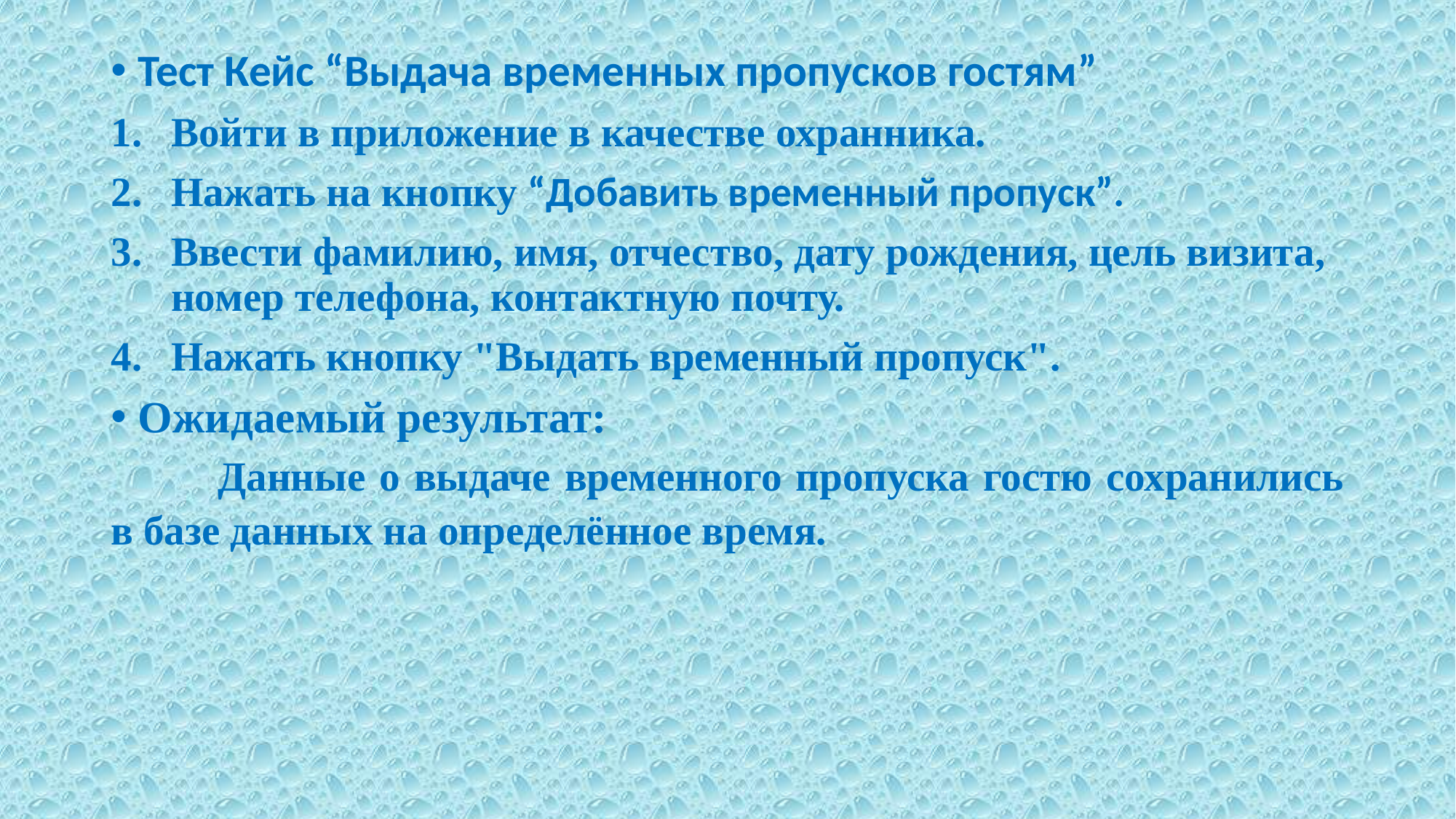

Тест Кейс “Выдача временных пропусков гостям”
Войти в приложение в качестве охранника.
Нажать на кнопку “Добавить временный пропуск”.
Ввести фамилию, имя, отчество, дату рождения, цель визита, номер телефона, контактную почту.
Нажать кнопку "Выдать временный пропуск".
Ожидаемый результат:
	Данные о выдаче временного пропуска гостю сохранились в базе данных на определённое время.